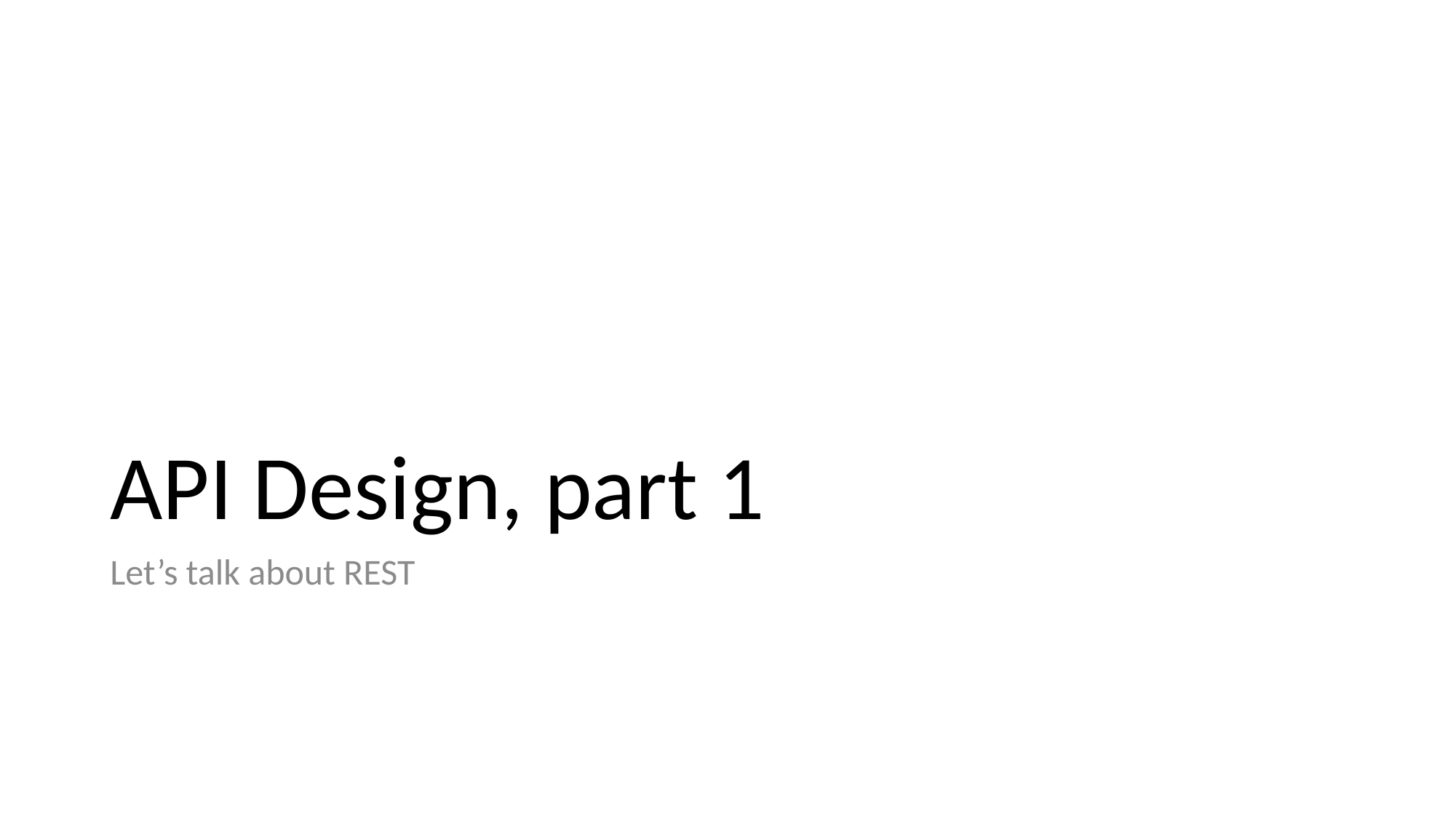

# API Design, part 1
Let’s talk about REST